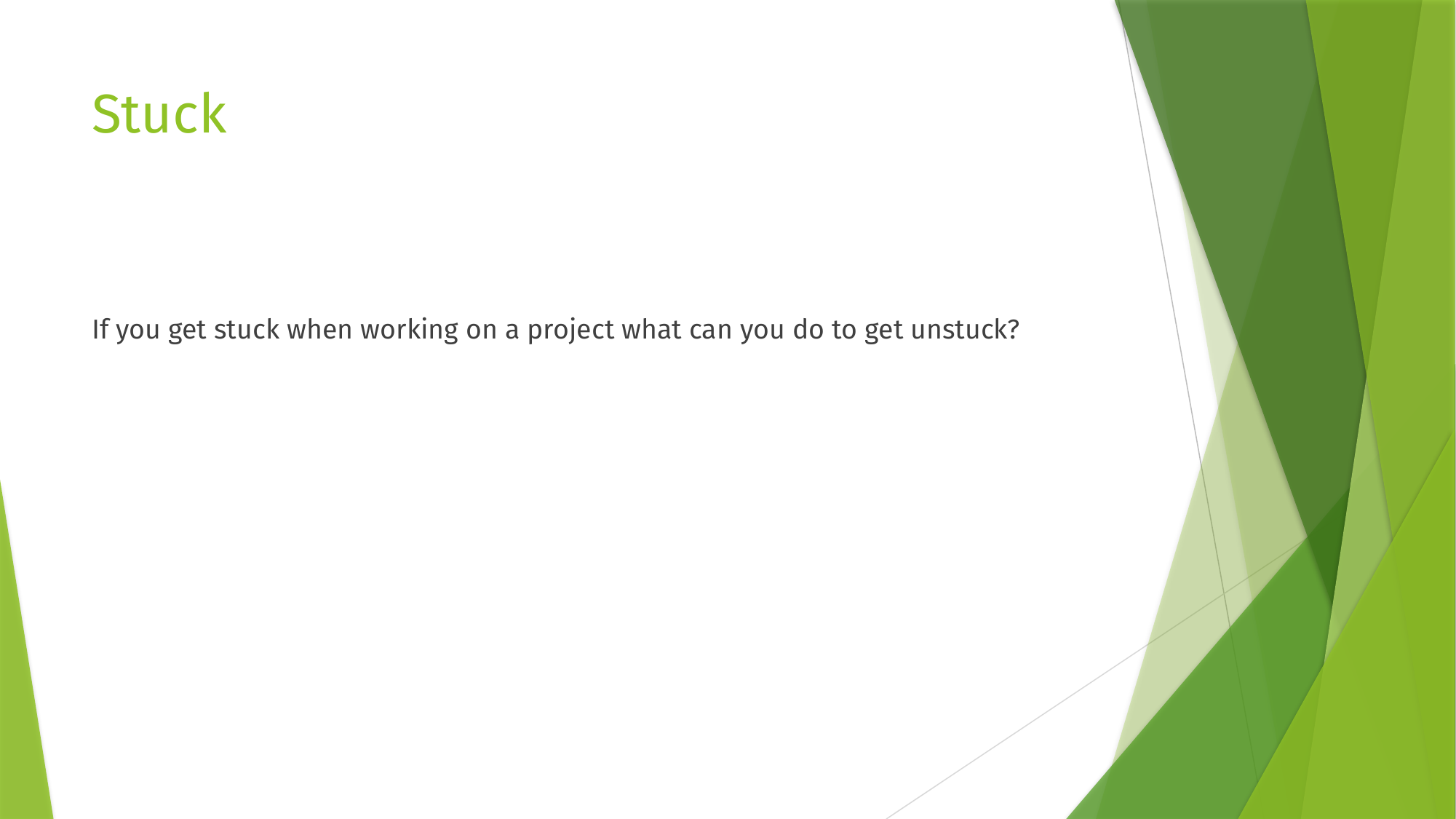

# Stuck

If you get stuck when working on a project what can you do to get unstuck?